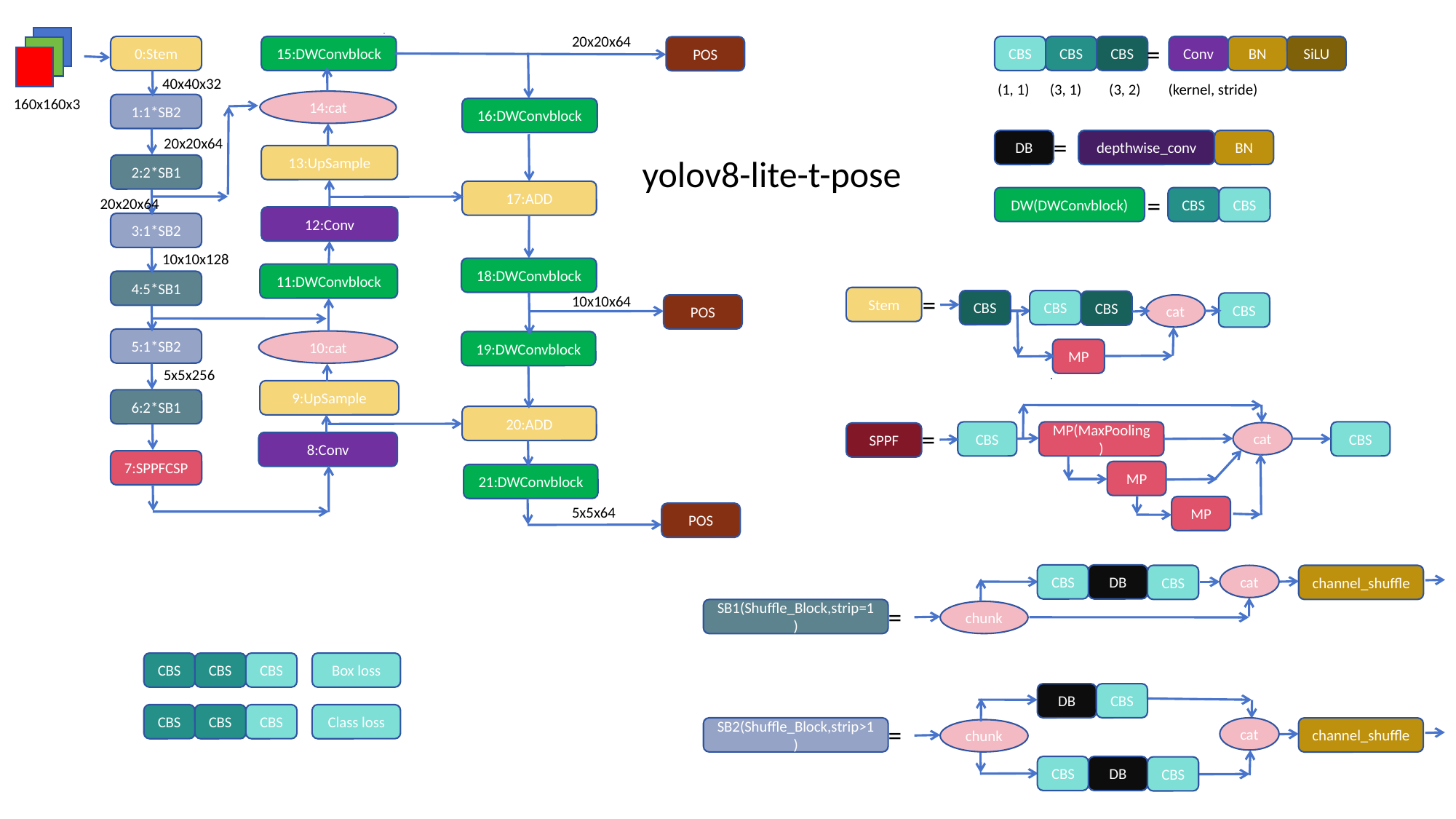

20x20x64

=
0:Stem
15:DWConvblock
CBS
CBS
CBS
Conv
BN
SiLU
POS

40x40x32
(1, 1)      (3, 1)        (3, 2)        (kernel, stride)
160x160x3
14:cat
1:1*SB2
16:DWConvblock
=
20x20x64
DB
depthwise_conv
BN
13:UpSample
yolov8-lite-t-pose
2:2*SB1
17:ADD
=
DW(DWConvblock)
CBS
CBS
20x20x64
12:Conv
3:1*SB2
10x10x128
18:DWConvblock
11:DWConvblock
4:5*SB1
=
10x10x64
Stem
CBS
CBS
CBS
CBS
POS
cat
5:1*SB2
10:cat
19:DWConvblock
MP
5x5x256
9:UpSample
6:2*SB1
20:ADD
=
CBS
MP(MaxPooling)
CBS
cat
SPPF
8:Conv
7:SPPFCSP
MP
21:DWConvblock
MP
5x5x64
POS
CBS
DB
CBS
cat
channel_shuffle
=
SB1(Shuffle_Block,strip=1)
chunk
CBS
CBS
CBS
Box loss
DB
CBS
CBS
CBS
CBS
Class loss
=
SB2(Shuffle_Block,strip>1)
cat
channel_shuffle
chunk
CBS
DB
CBS